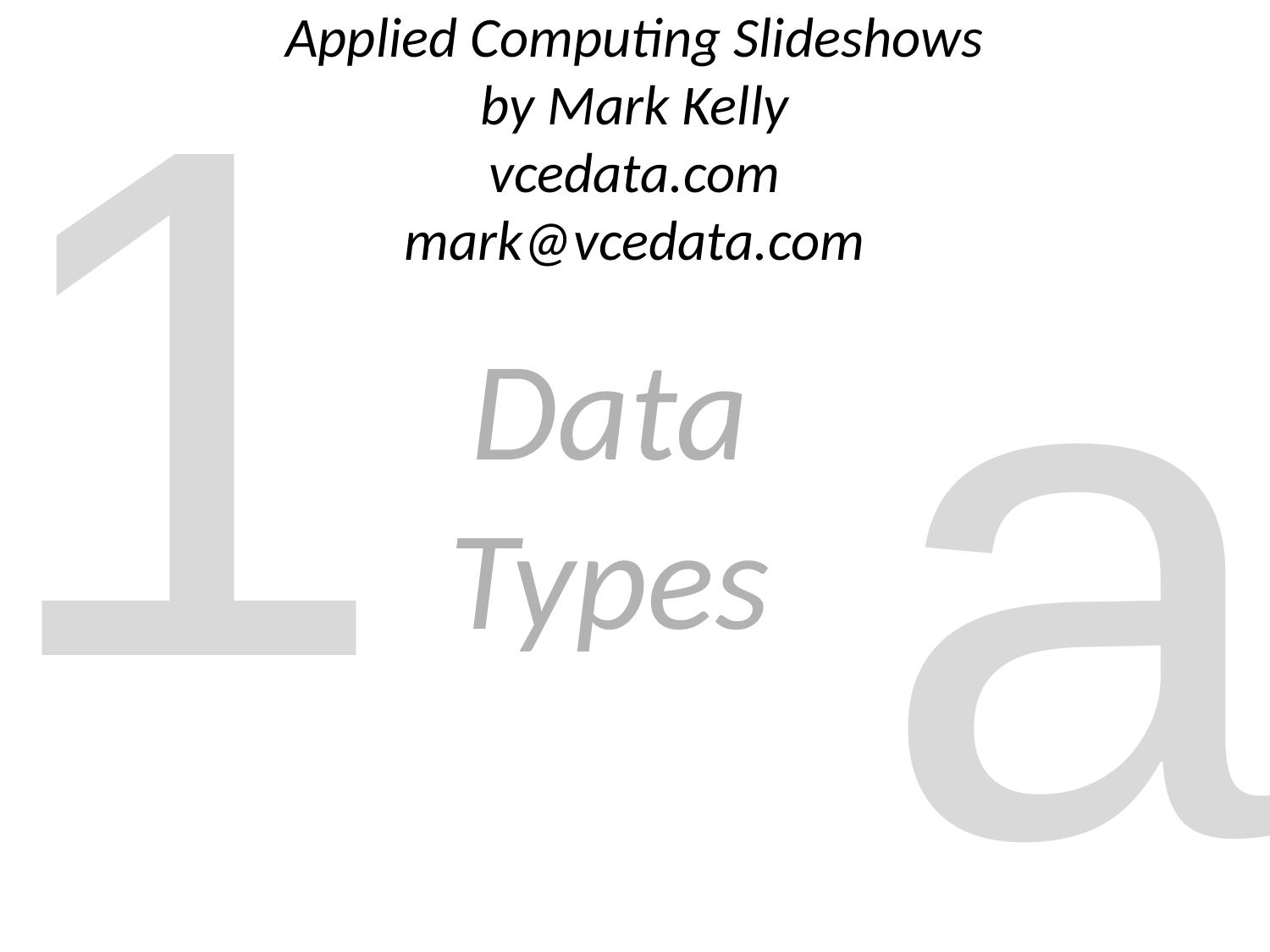

1
# Applied Computing Slideshows by Mark Kelly vcedata.com mark@vcedata.com
a
Data
Types